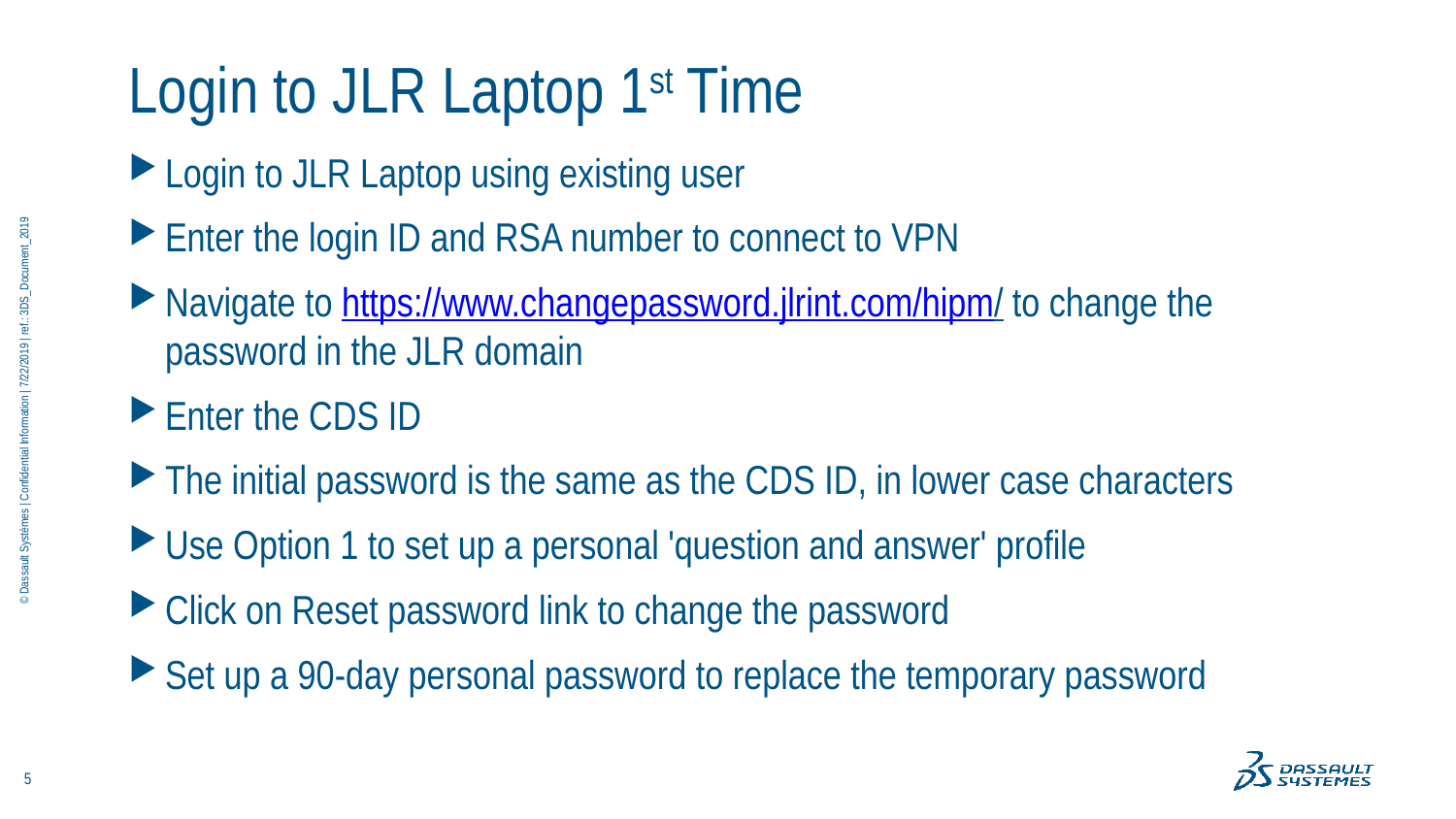

# Login to JLR Laptop 1st Time
Login to JLR Laptop using existing user
Enter the login ID and RSA number to connect to VPN
Navigate to https://www.changepassword.jlrint.com/hipm/ to change the password in the JLR domain
Enter the CDS ID
The initial password is the same as the CDS ID, in lower case characters
Use Option 1 to set up a personal 'question and answer' profile
Click on Reset password link to change the password
Set up a 90-day personal password to replace the temporary password